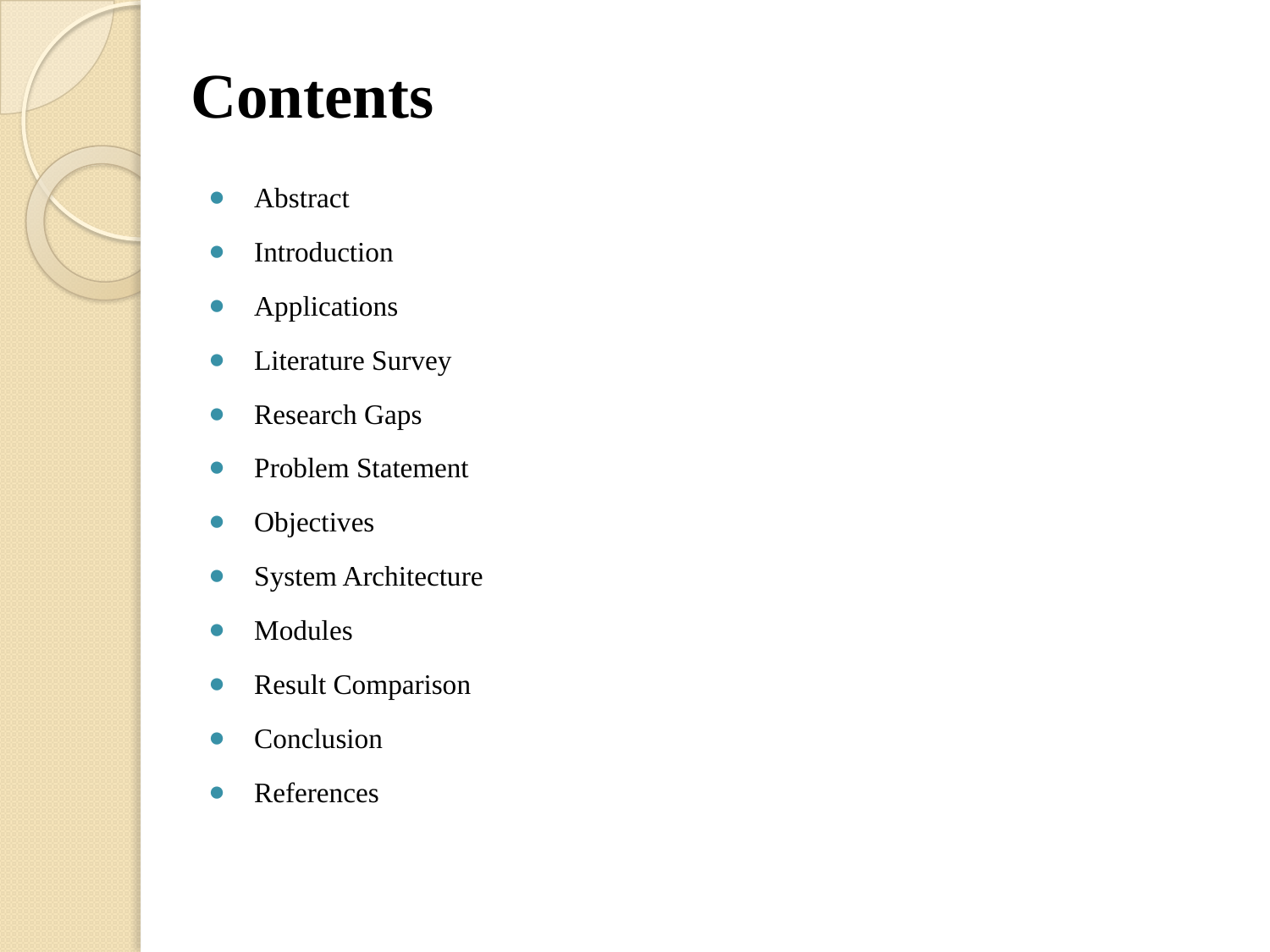

# Contents
Abstract
Introduction
Applications
Literature Survey
Research Gaps
Problem Statement
Objectives
System Architecture
Modules
Result Comparison
Conclusion
References